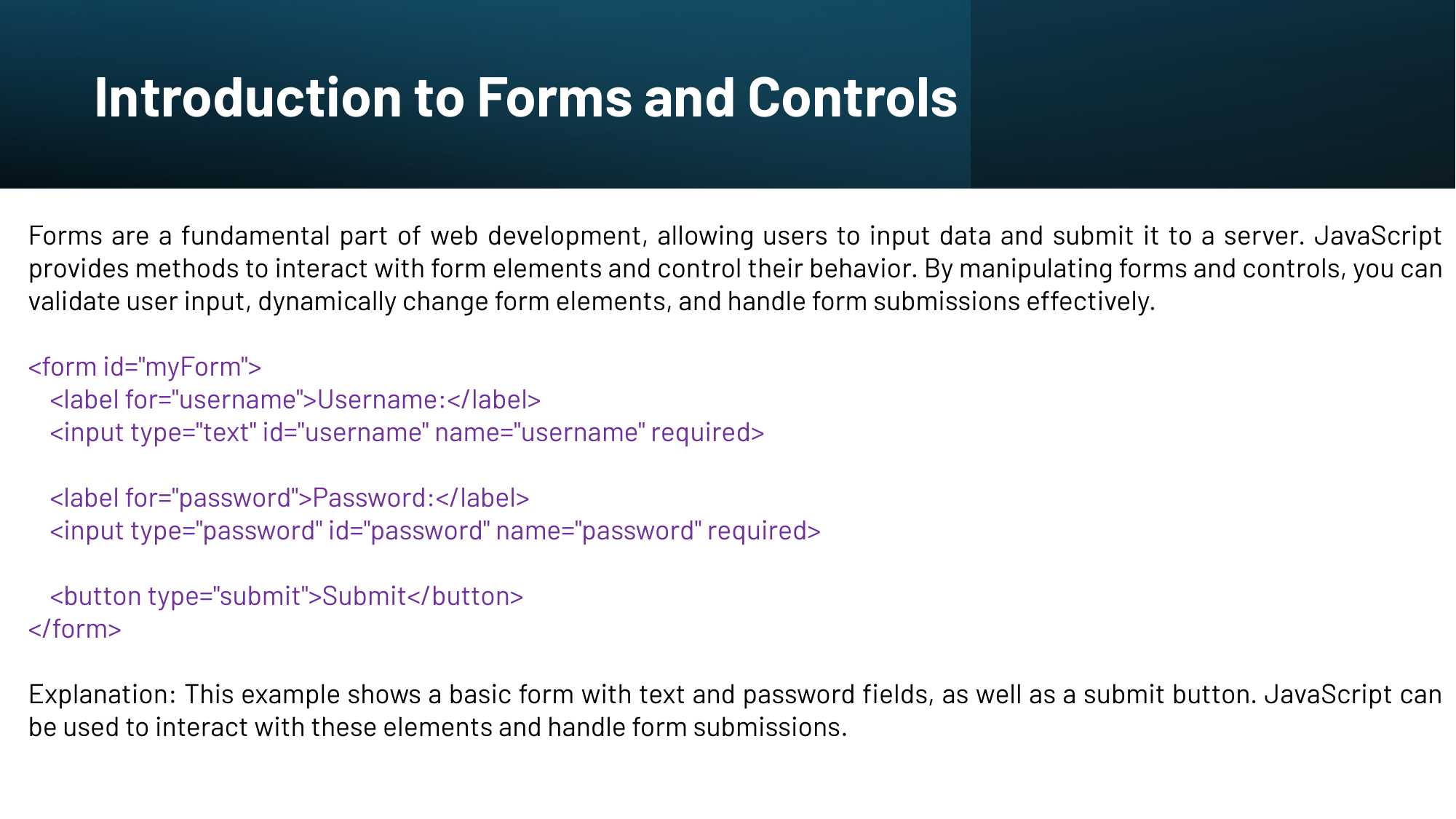

# Introduction to Forms and Controls
Forms are a fundamental part of web development, allowing users to input data and submit it to a server. JavaScript provides methods to interact with form elements and control their behavior. By manipulating forms and controls, you can validate user input, dynamically change form elements, and handle form submissions effectively.

<form id="myForm">
    <label for="username">Username:</label>
    <input type="text" id="username" name="username" required>

    <label for="password">Password:</label>
    <input type="password" id="password" name="password" required>

    <button type="submit">Submit</button>
</form>

Explanation: This example shows a basic form with text and password fields, as well as a submit button. JavaScript can be used to interact with these elements and handle form submissions.